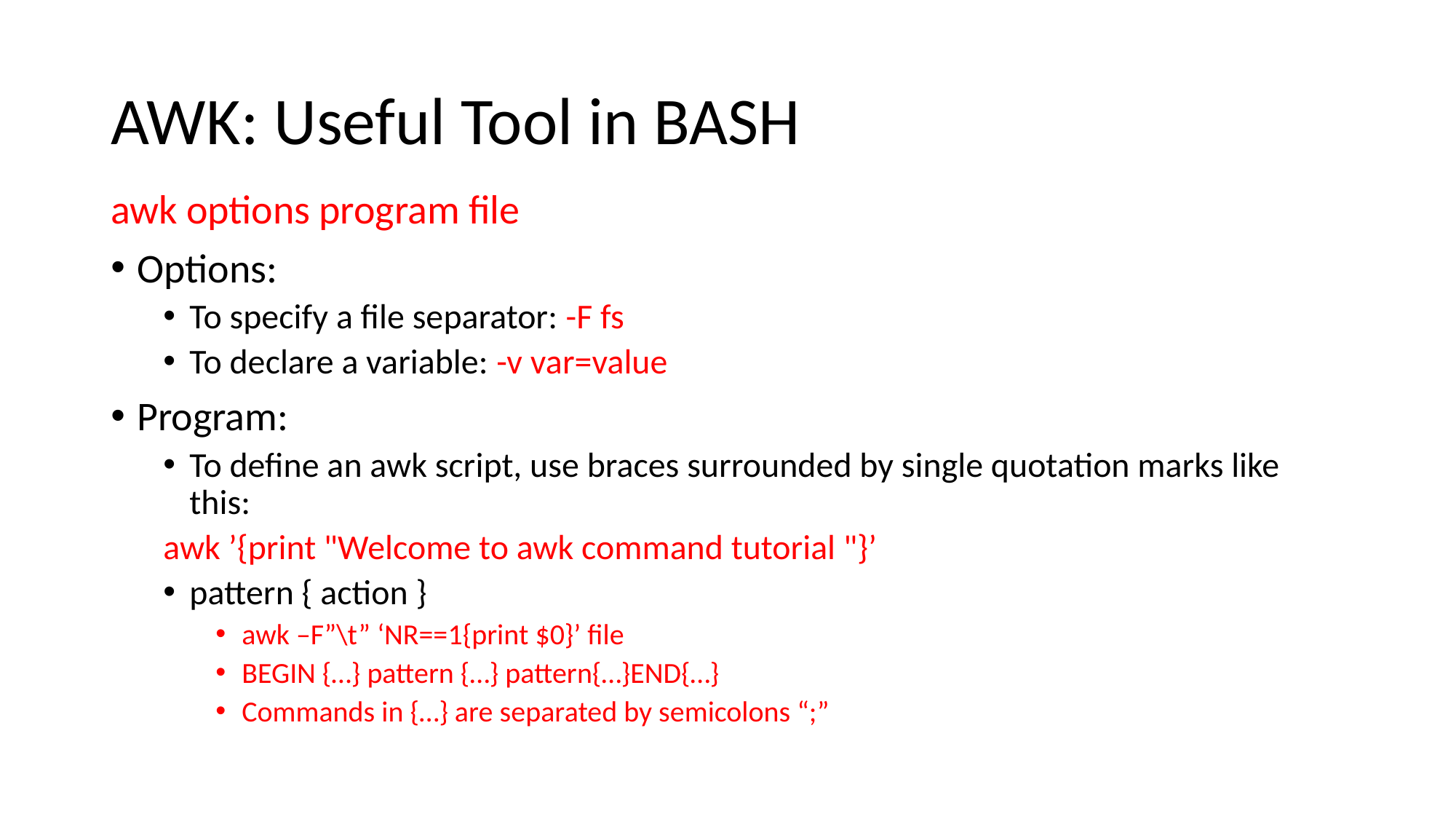

# AWK: Useful Tool in BASH
awk options program file
Options:
To specify a file separator: -F fs
To declare a variable: -v var=value
Program:
To define an awk script, use braces surrounded by single quotation marks like this:
	awk ’{print "Welcome to awk command tutorial "}’
pattern { action }
awk –F”\t” ‘NR==1{print $0}’ file
BEGIN {…} pattern {…} pattern{…}END{…}
Commands in {…} are separated by semicolons “;”